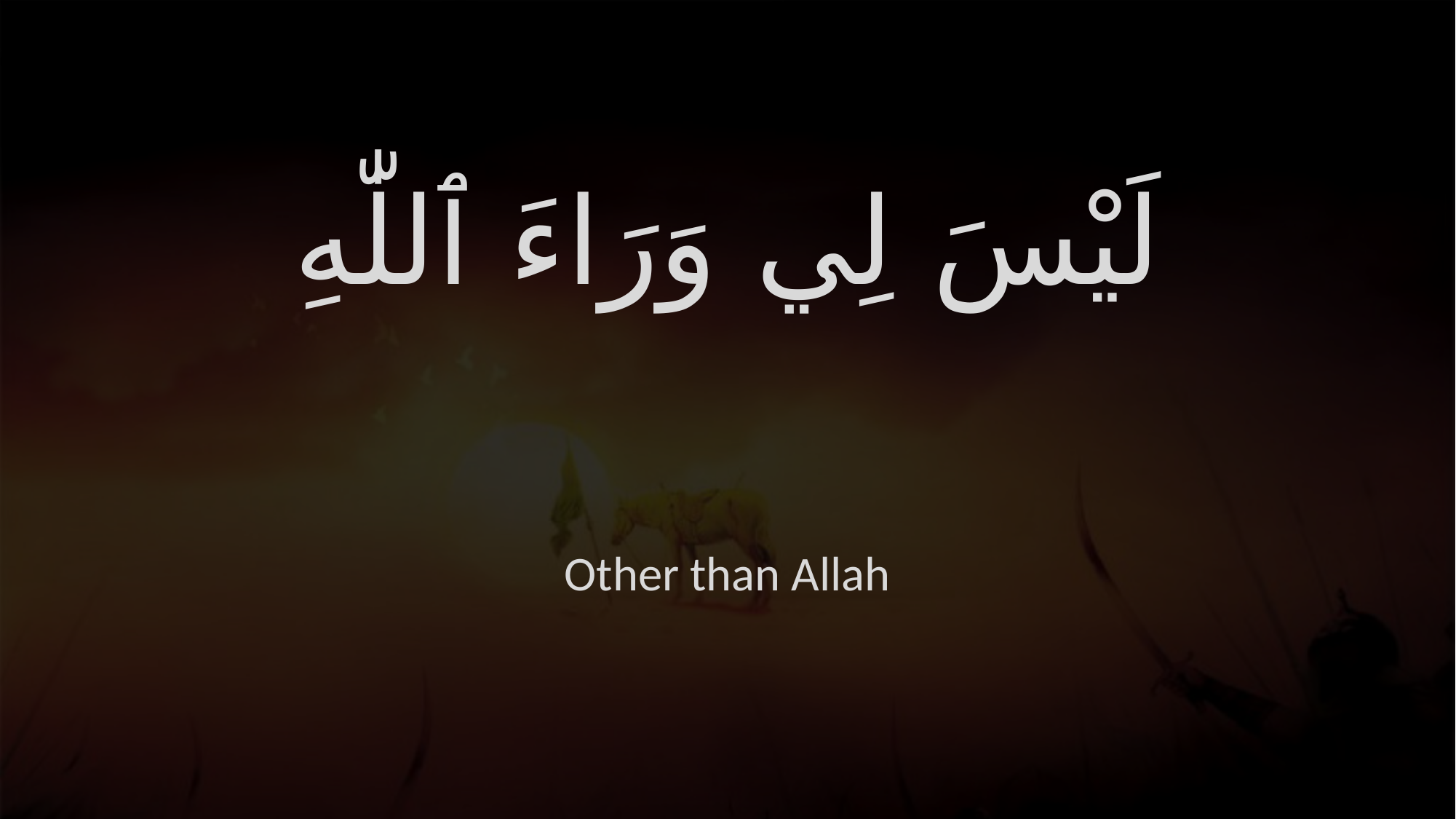

# لَيْسَ لِي وَرَاءَ ٱللّٰهِ
Other than Allah